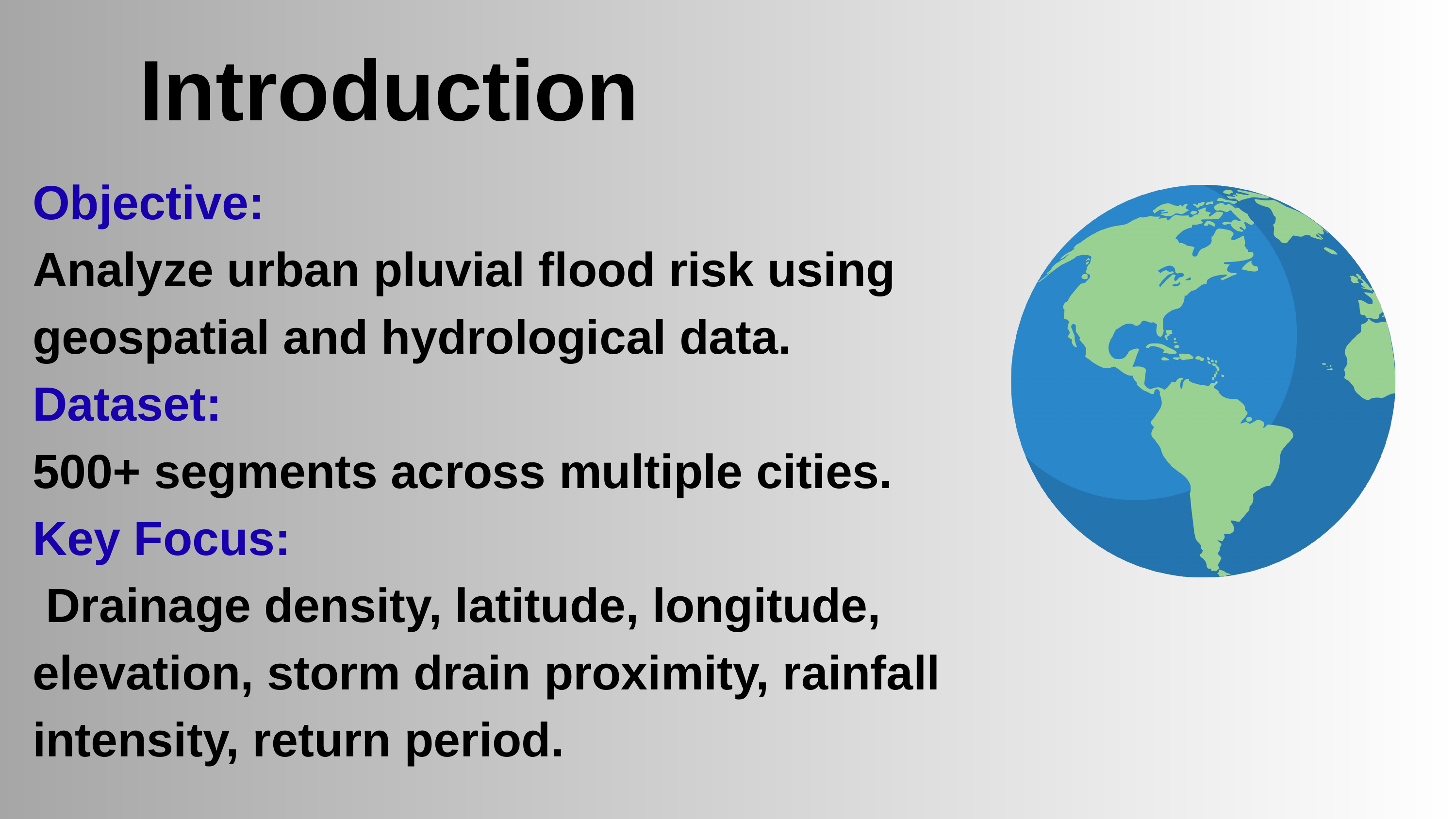

Introduction
Objective:
Analyze urban pluvial flood risk using geospatial and hydrological data.
Dataset:
500+ segments across multiple cities.
Key Focus:
 Drainage density, latitude, longitude, elevation, storm drain proximity, rainfall intensity, return period.